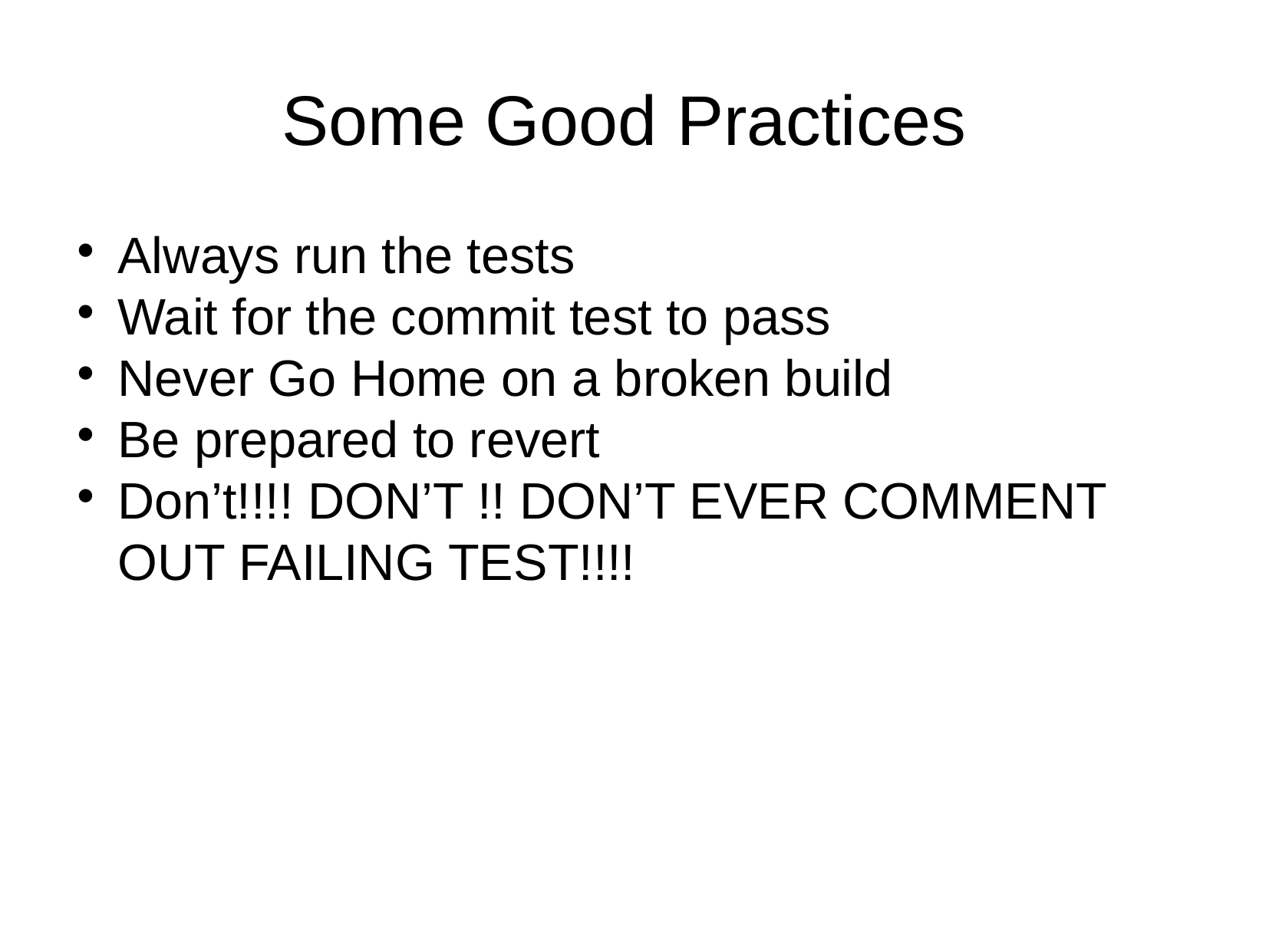

Some Good Practices
Always run the tests
Wait for the commit test to pass
Never Go Home on a broken build
Be prepared to revert
Don’t!!!! DON’T !! DON’T EVER COMMENT OUT FAILING TEST!!!!